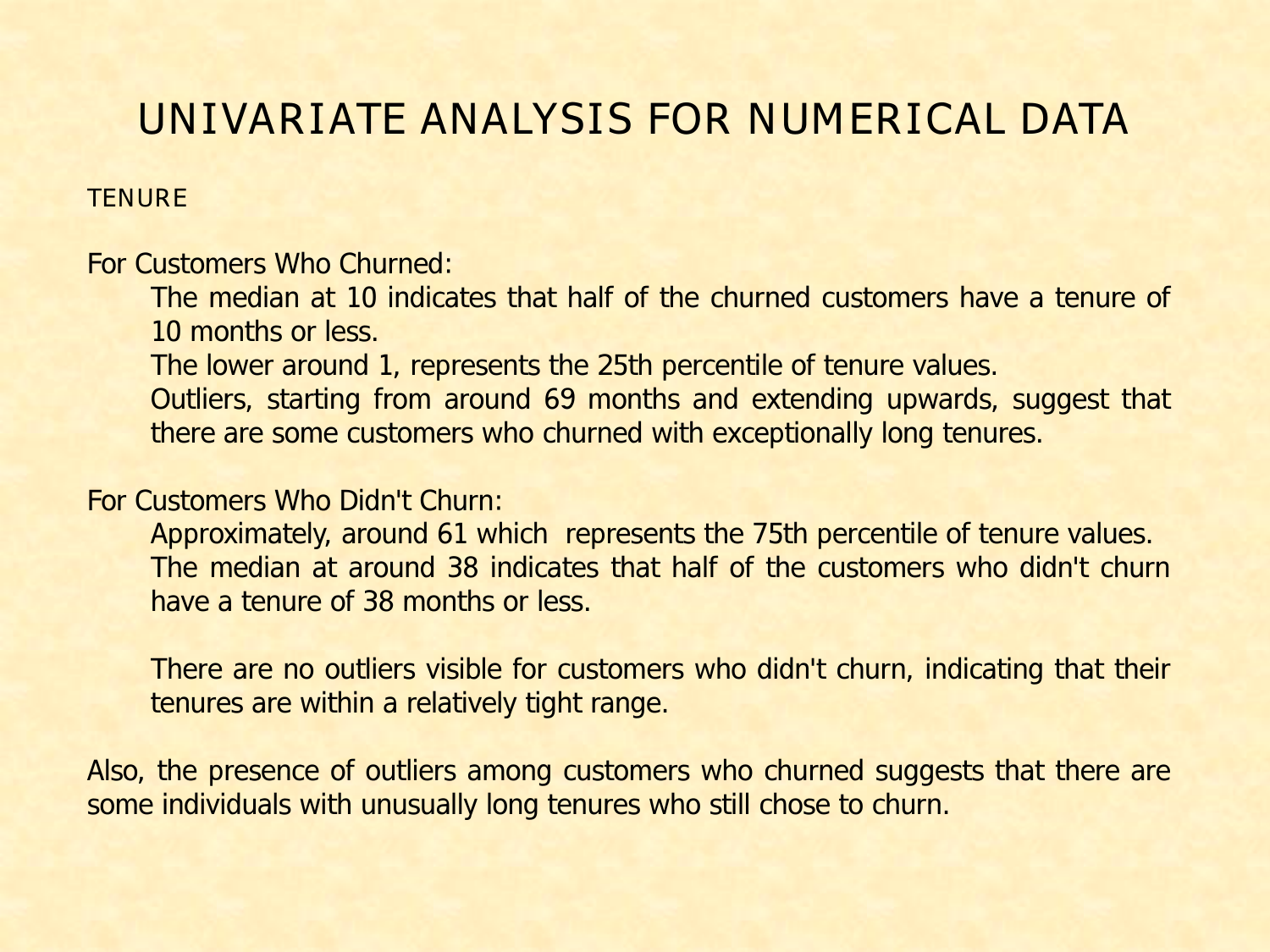

# UNIVARIATE ANALYSIS FOR NUMERICAL DATA
TENURE

For Customers Who Churned:
The median at 10 indicates that half of the churned customers have a tenure of 10 months or less.
The lower around 1, represents the 25th percentile of tenure values.
Outliers, starting from around 69 months and extending upwards, suggest that there are some customers who churned with exceptionally long tenures.

For Customers Who Didn't Churn:
Approximately, around 61 which  represents the 75th percentile of tenure values.
The median at around 38 indicates that half of the customers who didn't churn have a tenure of 38 months or less.

There are no outliers visible for customers who didn't churn, indicating that their tenures are within a relatively tight range.

Also, the presence of outliers among customers who churned suggests that there are some individuals with unusually long tenures who still chose to churn.